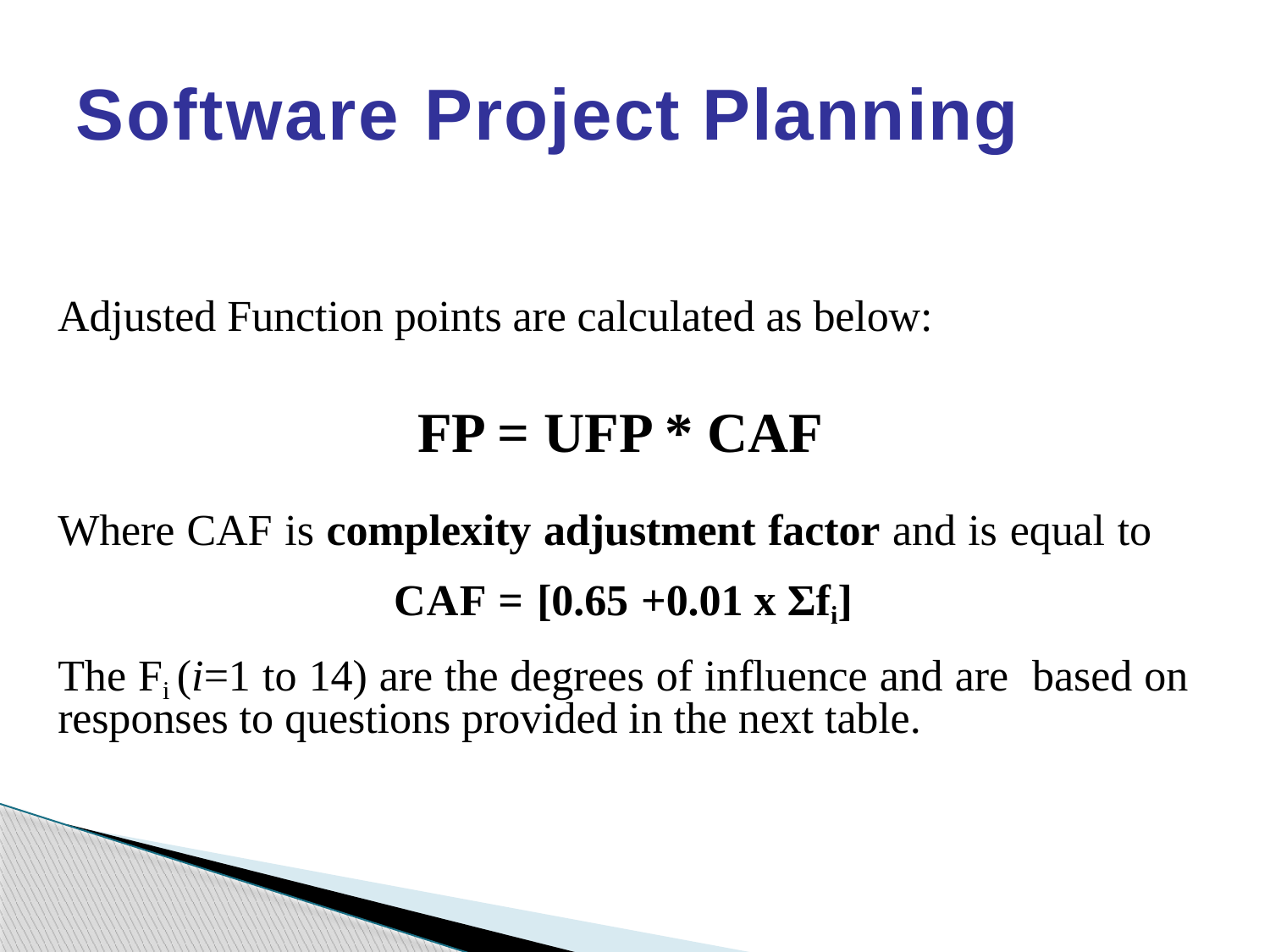

# Software Project Planning
Adjusted Function points are calculated as below:

FP = UFP * CAF

Where CAF is complexity adjustment factor and is equal to

CAF = [0.65 +0.01 x Σfi]

The Fi (i=1 to 14) are the degrees of influence and are  based on responses to questions provided in the next table.